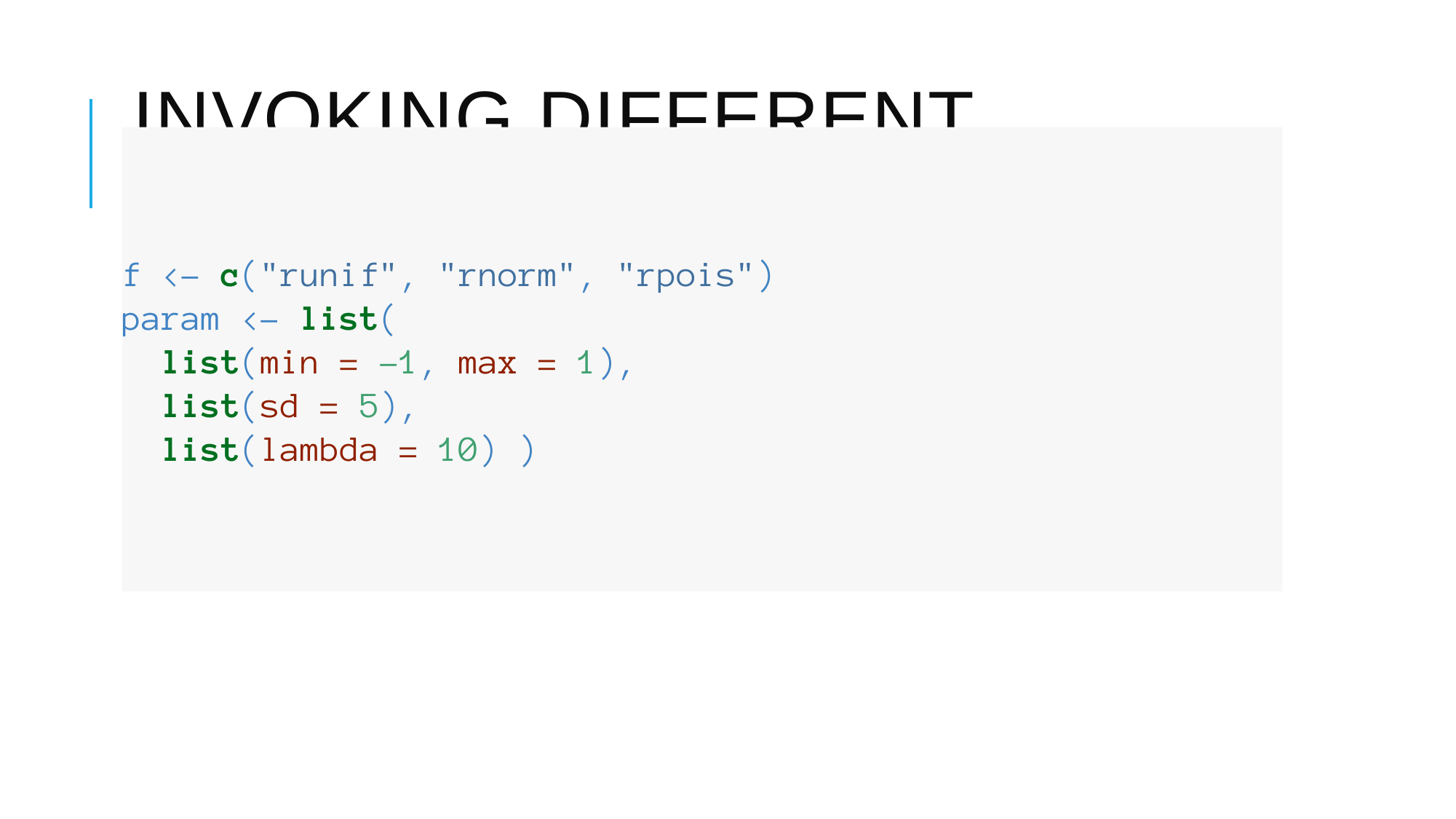

# Invoking different functions
f <- c("runif", "rnorm", "rpois")
param <- list(
  list(min = -1, max = 1),
  list(sd = 5),
  list(lambda = 10) )